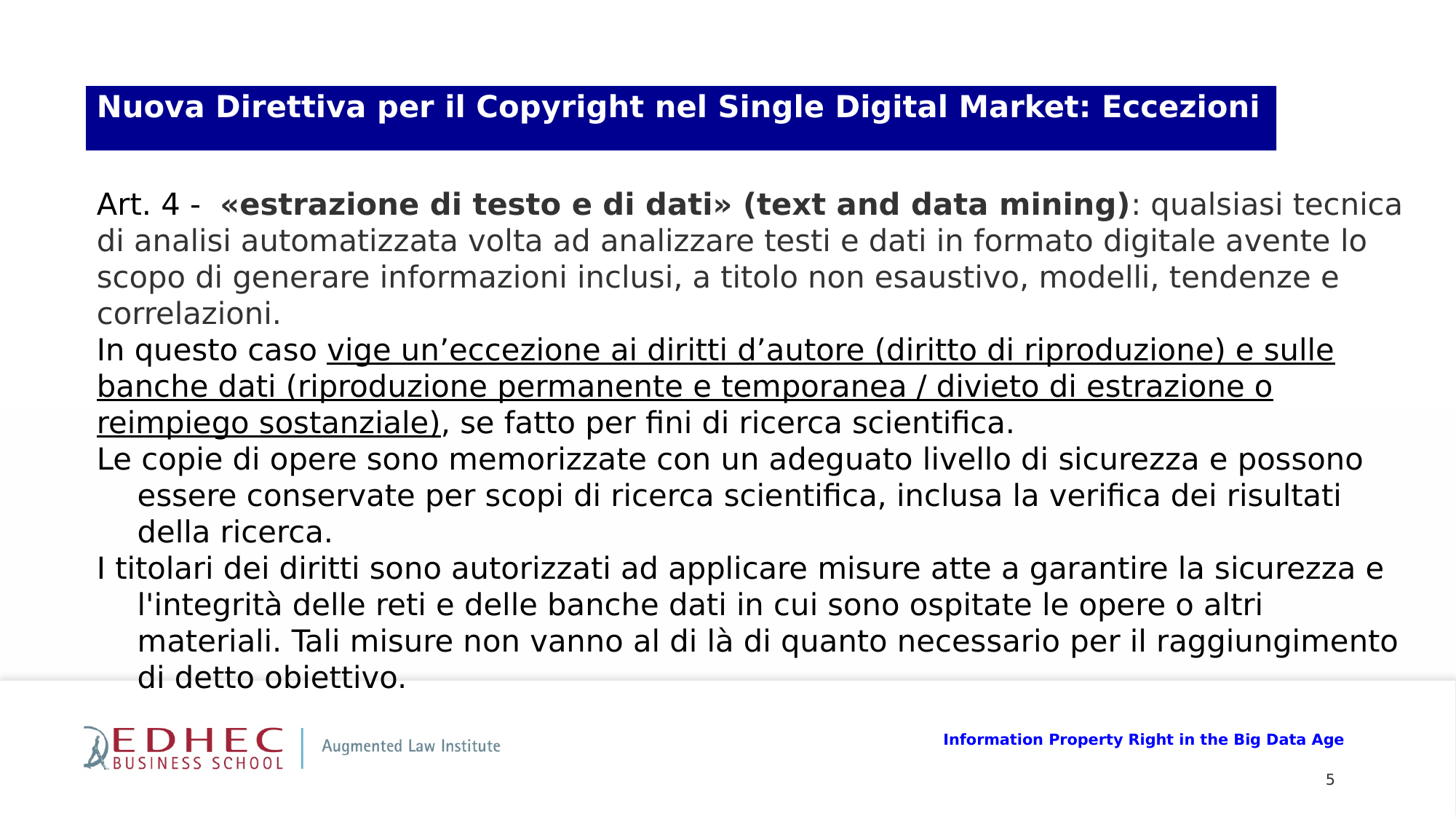

Nuova Direttiva per il Copyright nel Single Digital Market: Eccezioni
Art. 4 -  «estrazione di testo e di dati» (text and data mining): qualsiasi tecnica di analisi automatizzata volta ad analizzare testi e dati in formato digitale avente lo scopo di generare informazioni inclusi, a titolo non esaustivo, modelli, tendenze e correlazioni.
In questo caso vige un’eccezione ai diritti d’autore (diritto di riproduzione) e sulle banche dati (riproduzione permanente e temporanea / divieto di estrazione o reimpiego sostanziale), se fatto per fini di ricerca scientifica.
Le copie di opere sono memorizzate con un adeguato livello di sicurezza e possono essere conservate per scopi di ricerca scientifica, inclusa la verifica dei risultati della ricerca.
I titolari dei diritti sono autorizzati ad applicare misure atte a garantire la sicurezza e l'integrità delle reti e delle banche dati in cui sono ospitate le opere o altri materiali. Tali misure non vanno al di là di quanto necessario per il raggiungimento di detto obiettivo.

Information Property Right in the Big Data Age
5